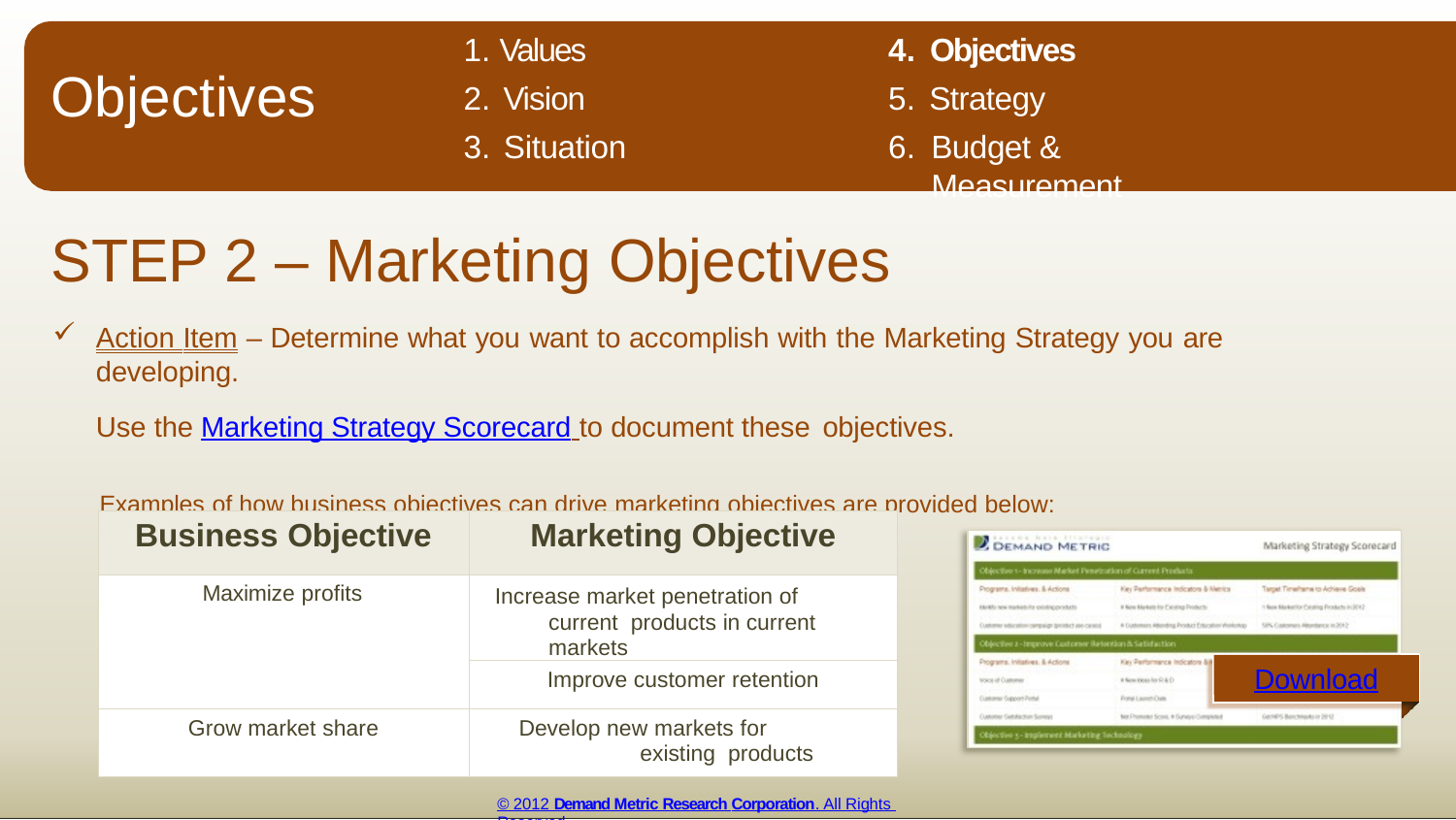

Objectives
Strategy
Budget & Measurement
Values
Vision
Situation

Objectives
STEP 2 – Marketing Objectives
Action Item – Determine what you want to accomplish with the Marketing Strategy you are developing.
Use the Marketing Strategy Scorecard to document these objectives.

Examples of how business objectives can drive marketing objectives are provided below:
| Business Objective | Marketing Objective |
| --- | --- |
| Maximize profits | Increase market penetration of current products in current markets |
|  | Improve customer retention |
| Grow market share | Develop new markets for existing products |

Download

© 2012 Demand Metric Research Corporation. All Rights Reserved.